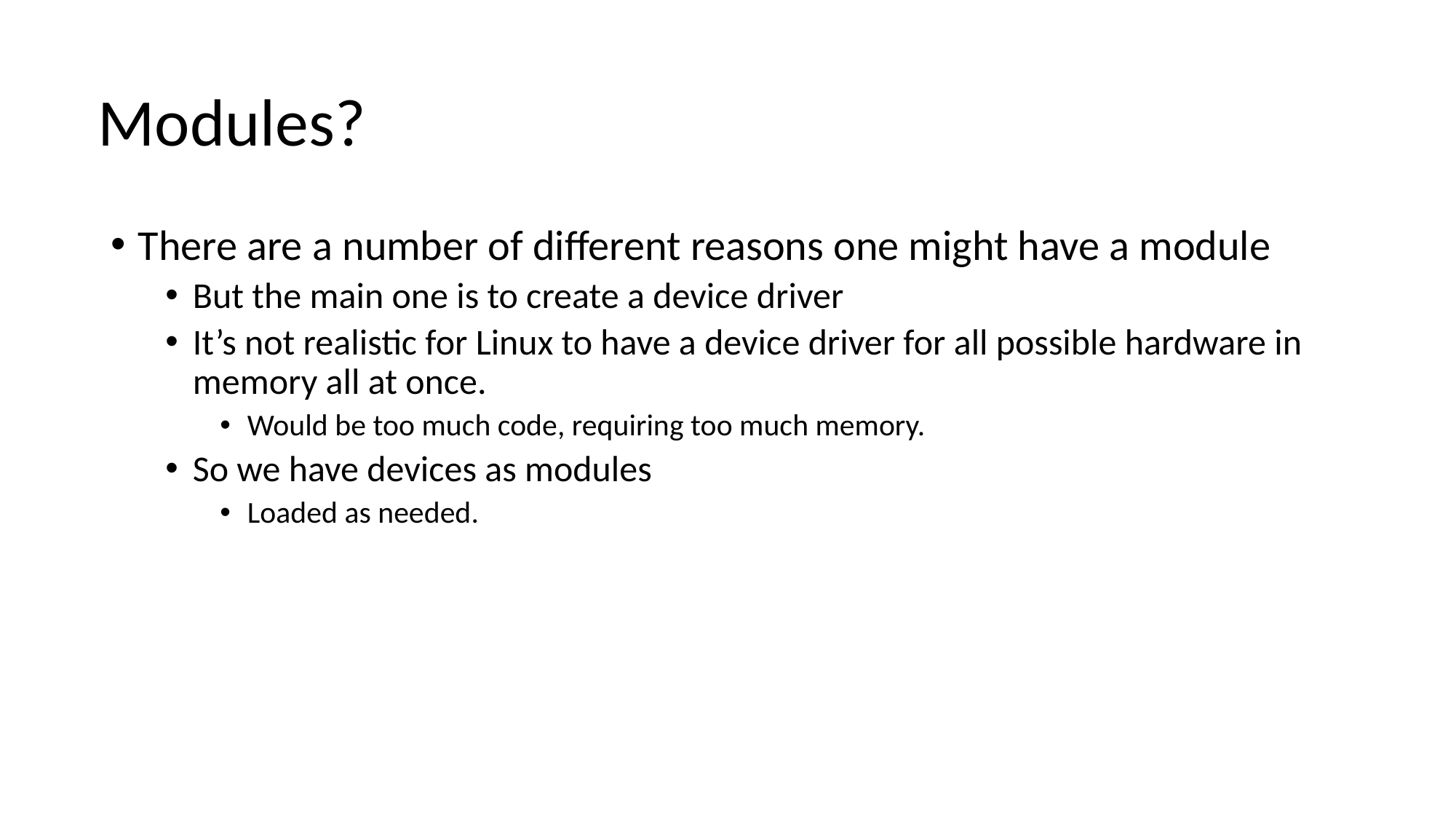

# Modules?
There are a number of different reasons one might have a module
But the main one is to create a device driver
It’s not realistic for Linux to have a device driver for all possible hardware in memory all at once.
Would be too much code, requiring too much memory.
So we have devices as modules
Loaded as needed.